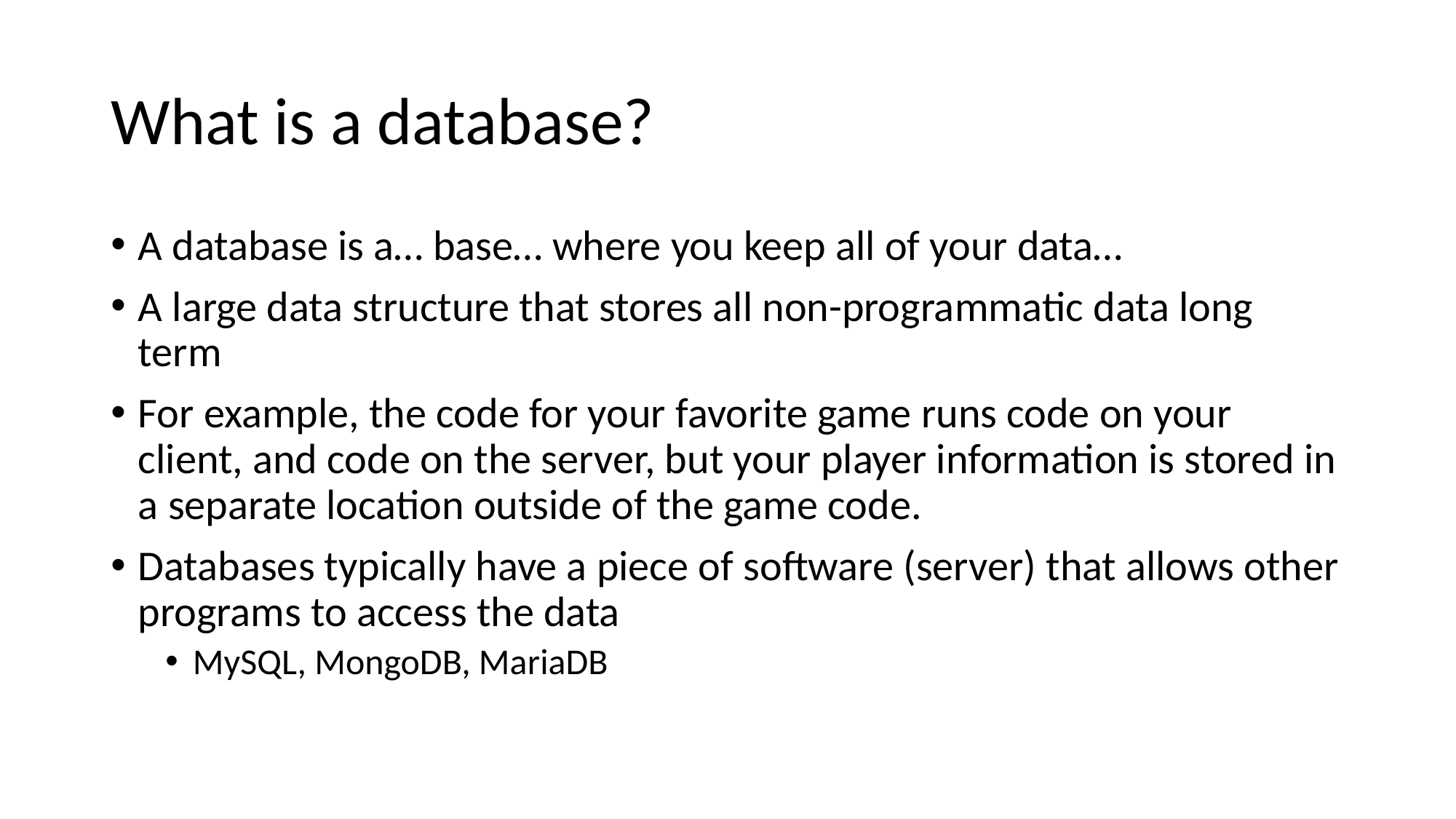

# What is a database?
A database is a… base… where you keep all of your data…
A large data structure that stores all non-programmatic data long term
For example, the code for your favorite game runs code on your client, and code on the server, but your player information is stored in a separate location outside of the game code.
Databases typically have a piece of software (server) that allows other programs to access the data
MySQL, MongoDB, MariaDB